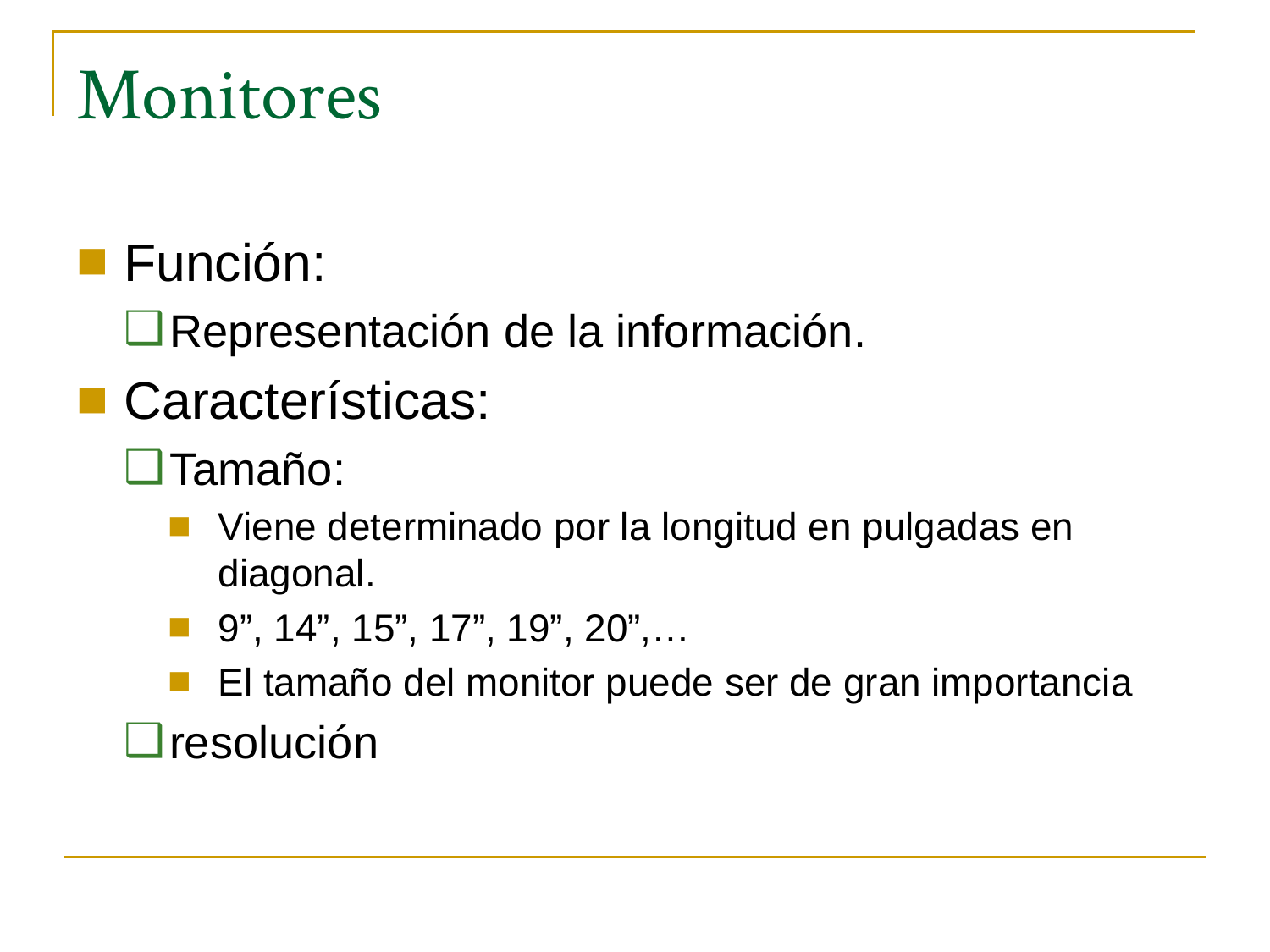

# Monitores
Función:
Representación de la información.
Características:
Tamaño:
Viene determinado por la longitud en pulgadas en diagonal.
9”, 14”, 15”, 17”, 19”, 20”,…
El tamaño del monitor puede ser de gran importancia
resolución